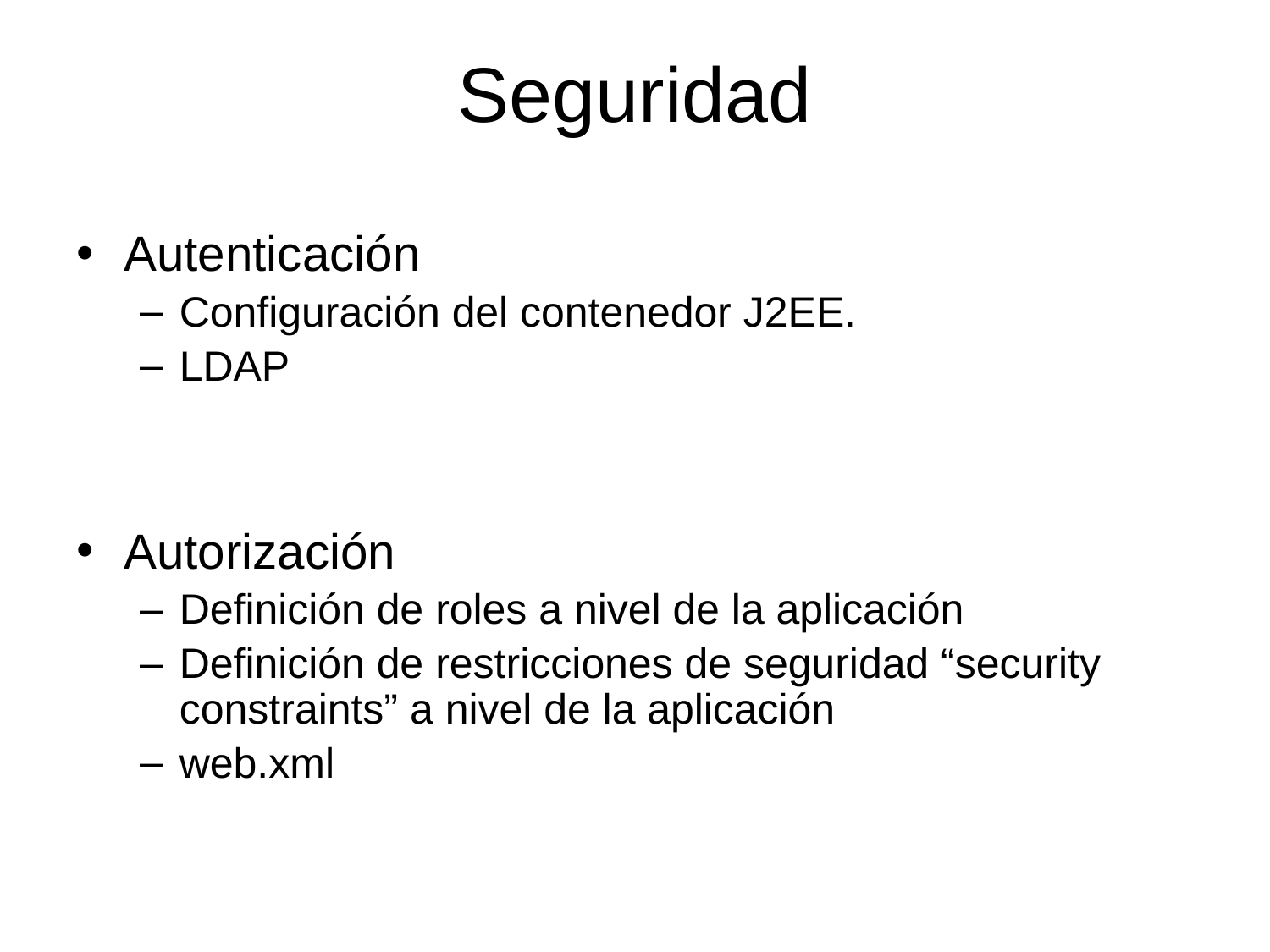

Seguridad
Autenticación
Configuración del contenedor J2EE.
LDAP

Autorización
Definición de roles a nivel de la aplicación
Definición de restricciones de seguridad “security constraints” a nivel de la aplicación
web.xml